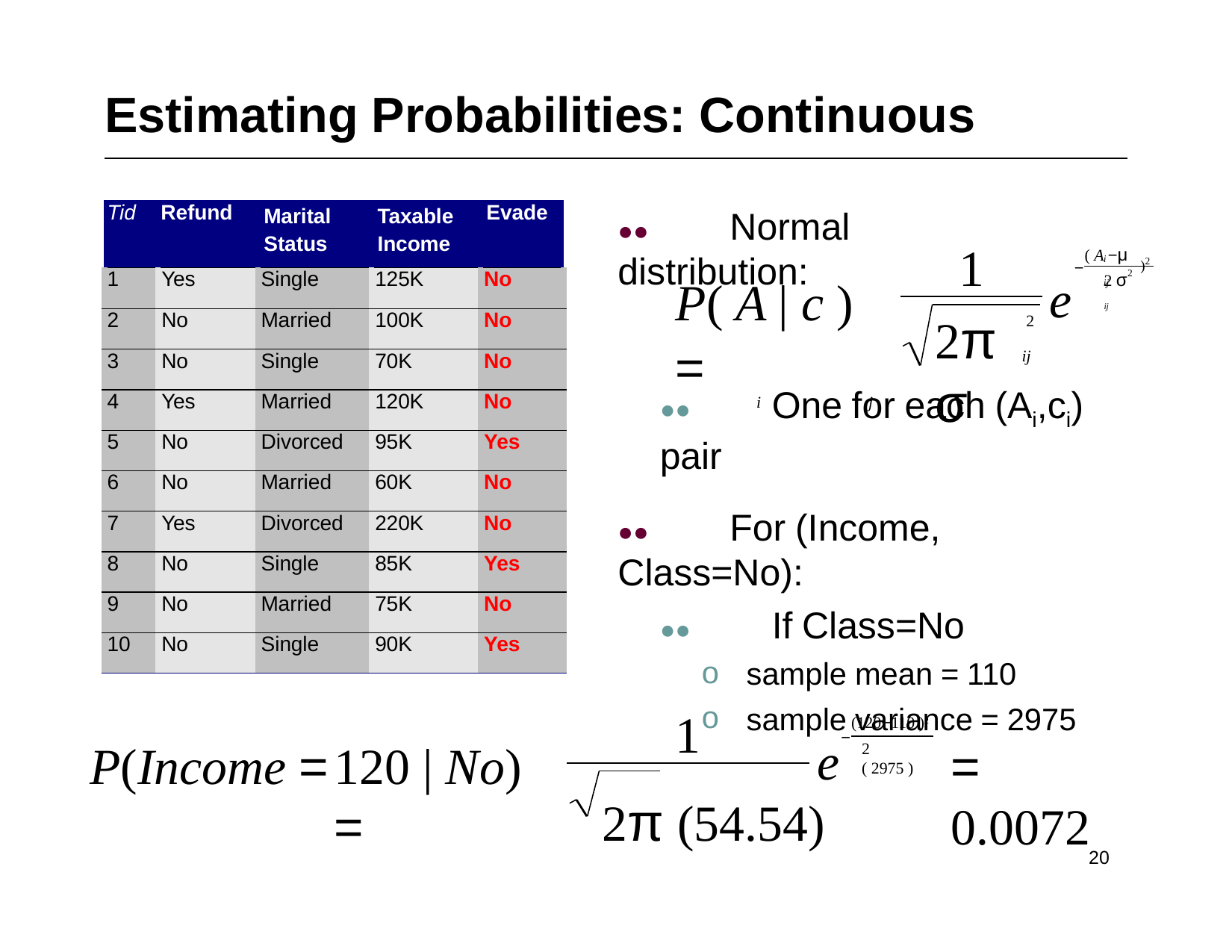

Estimating Probabilities: Continuous

●●	Normal distribution:
| Tid | Refund | Marital Status | Taxable Income | Evade |
| --- | --- | --- | --- | --- |
| 1 | Yes | Single | 125K | No |
| 2 | No | Married | 100K | No |
| 3 | No | Single | 70K | No |
| 4 | Yes | Married | 120K | No |
| 5 | No | Divorced | 95K | Yes |
| 6 | No | Married | 60K | No |
| 7 | Yes | Divorced | 220K | No |
| 8 | No | Single | 85K | Yes |
| 9 | No | Married | 75K | No |
| 10 | No | Single | 90K | Yes |
1
)2
( A −μ
i	ij
−
2

P( A | c ) =
i	j
e
2 σ ij

2πσ
2

ij
●●	One for each (Ai,ci) pair
●●	For (Income, Class=No):
●●	If Class=No
sample mean = 110
sample variance = 2975
10
1
(120−110 )2
−
P(Income =
120 | No) =
e
2π (54.54)
= 0.0072

2 ( 2975 )

20